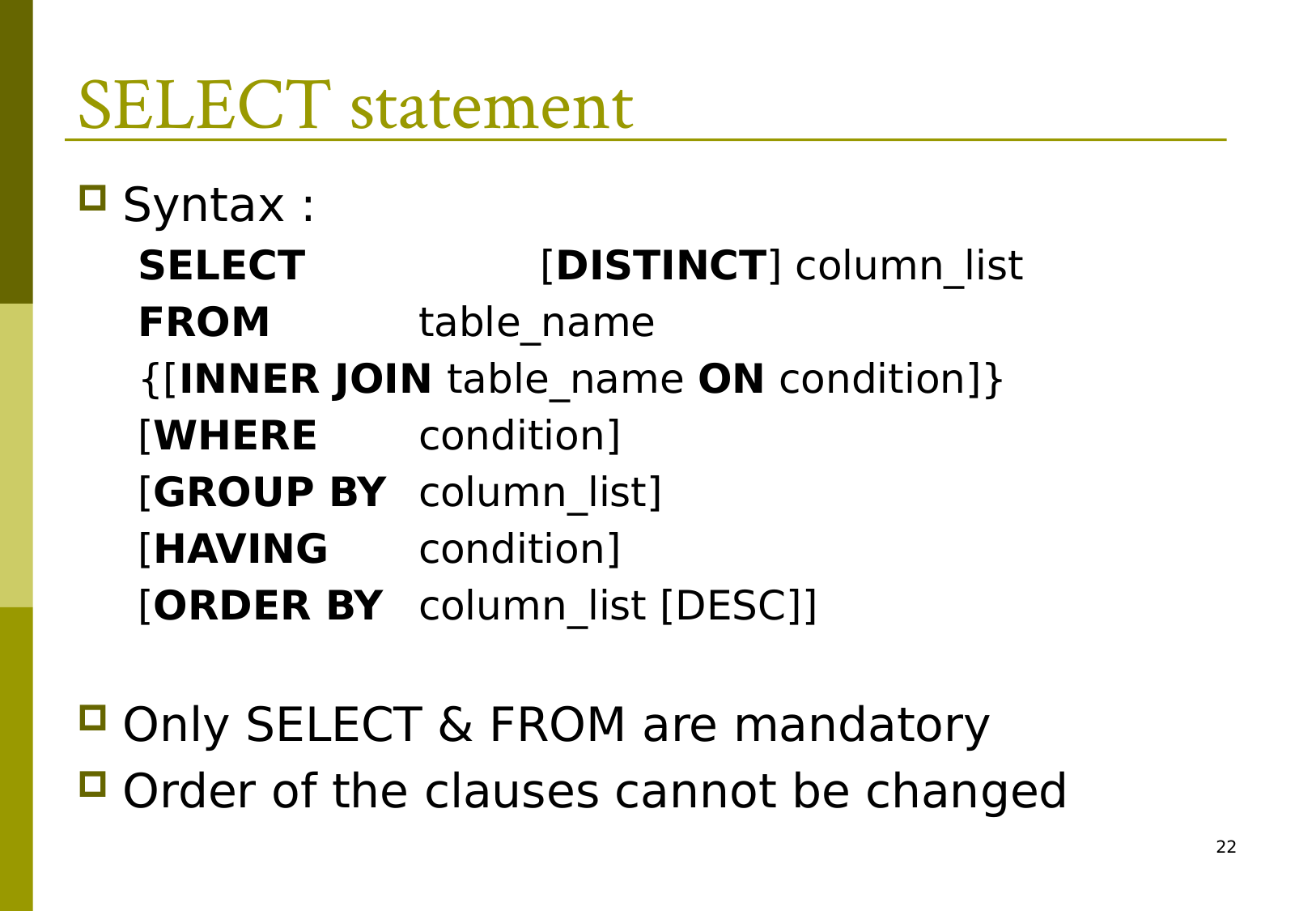

# SELECT statement
Syntax :
SELECT 		[DISTINCT] column_list
FROM	 	table_name
{[INNER JOIN table_name ON condition]}
[WHERE 	condition]
[GROUP BY 	column_list]
[HAVING 	condition]
[ORDER BY	column_list [DESC]]

Only SELECT & FROM are mandatory
Order of the clauses cannot be changed

22